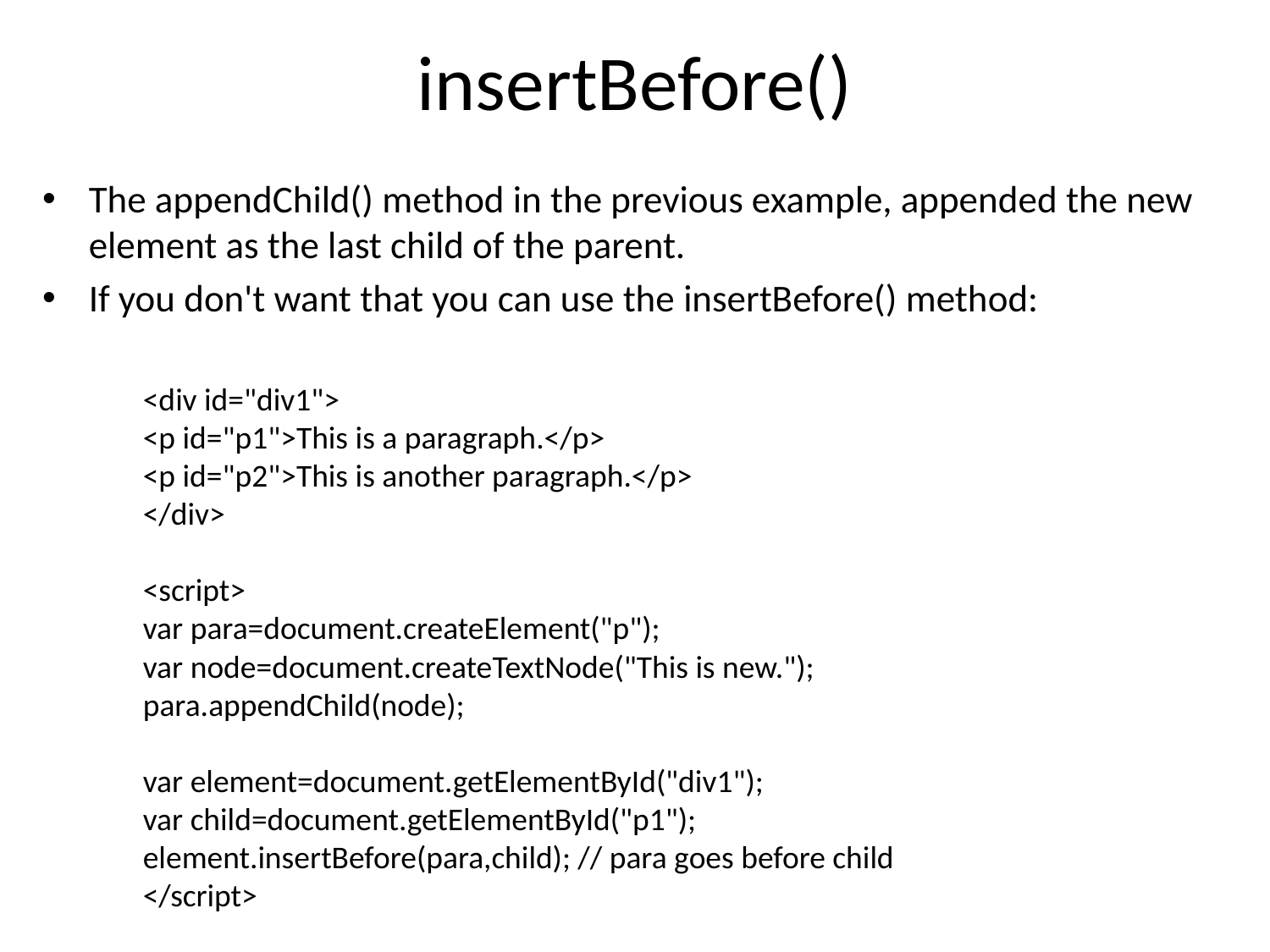

# insertBefore()
The appendChild() method in the previous example, appended the new element as the last child of the parent.
If you don't want that you can use the insertBefore() method:

	<div id="div1">
	<p id="p1">This is a paragraph.</p>
	<p id="p2">This is another paragraph.</p>
</div>
<script>
	var para=document.createElement("p");
	var node=document.createTextNode("This is new.");
	para.appendChild(node);
	var element=document.getElementById("div1");
	var child=document.getElementById("p1");
	element.insertBefore(para,child); // para goes before child
</script>